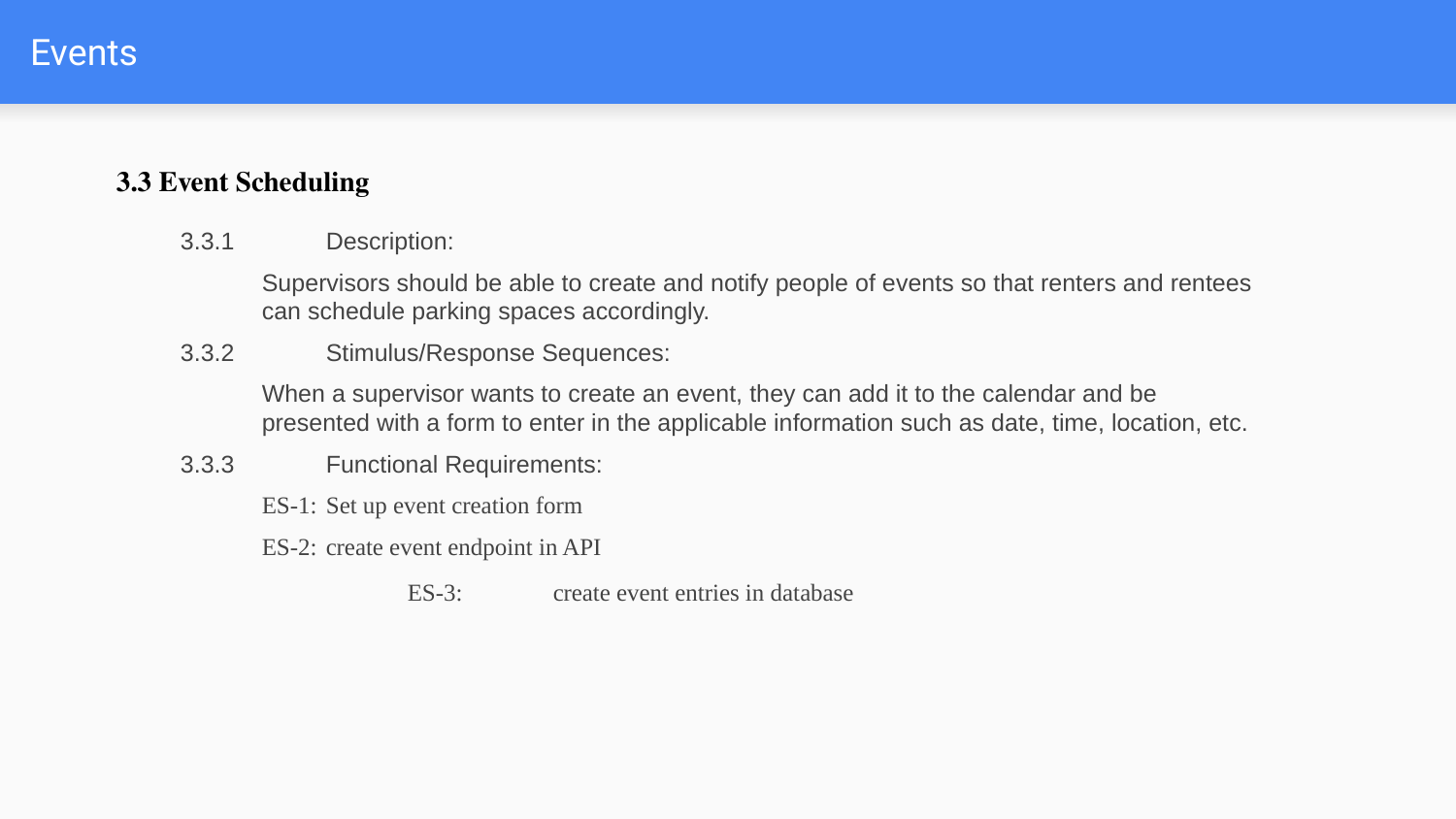

# Events
3.3 Event Scheduling
3.3.1	Description:
Supervisors should be able to create and notify people of events so that renters and rentees can schedule parking spaces accordingly.
3.3.2	Stimulus/Response Sequences:
When a supervisor wants to create an event, they can add it to the calendar and be presented with a form to enter in the applicable information such as date, time, location, etc.
3.3.3	Functional Requirements:
ES-1:	Set up event creation form
ES-2:	create event endpoint in API
		ES-3:	create event entries in database